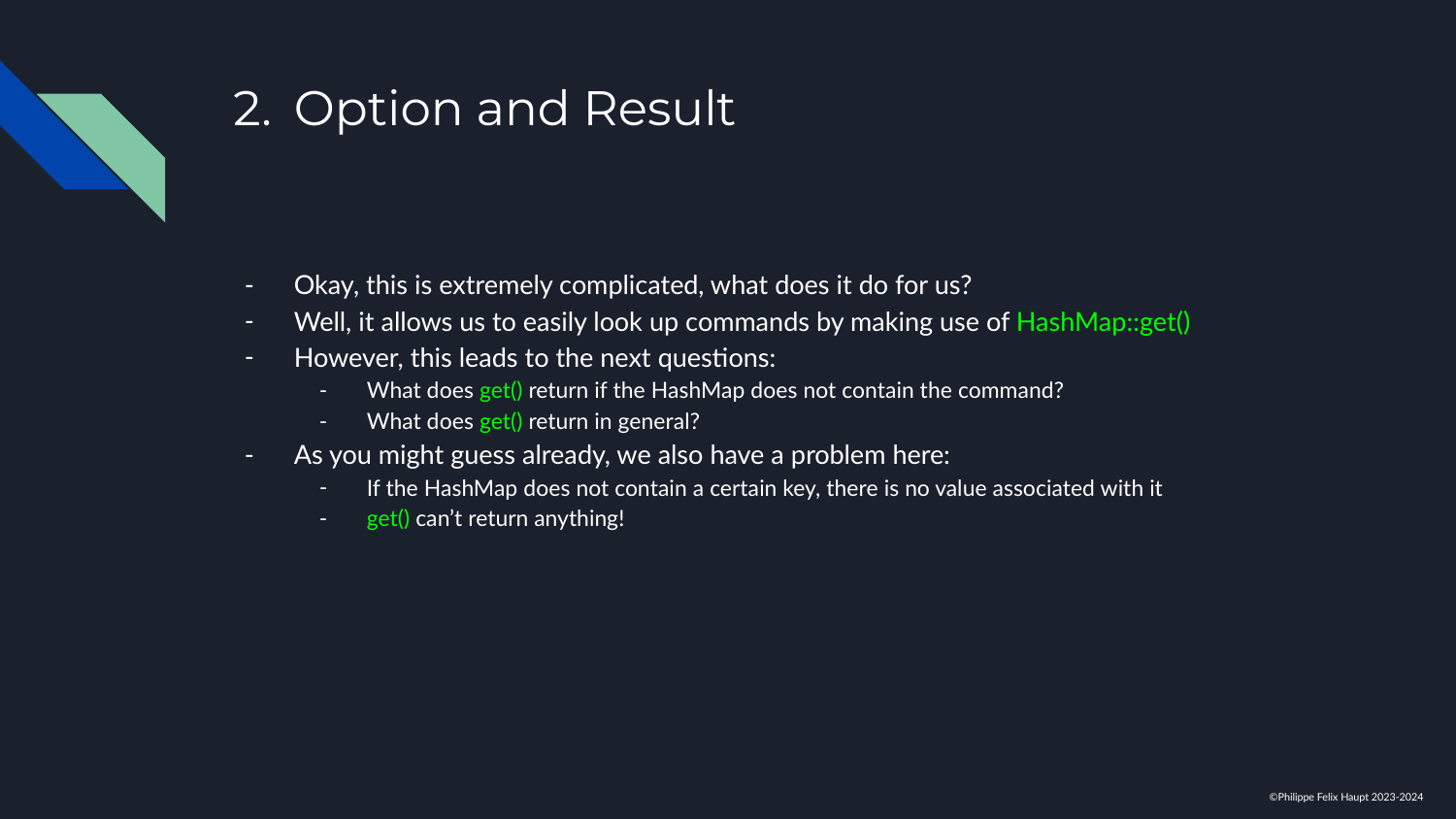

# Option and Result
Okay, this is extremely complicated, what does it do for us?
Well, it allows us to easily look up commands by making use of HashMap::get()
However, this leads to the next questions:
What does get() return if the HashMap does not contain the command?
What does get() return in general?
As you might guess already, we also have a problem here:
If the HashMap does not contain a certain key, there is no value associated with it
get() can’t return anything!
©Philippe Felix Haupt 2023-2024